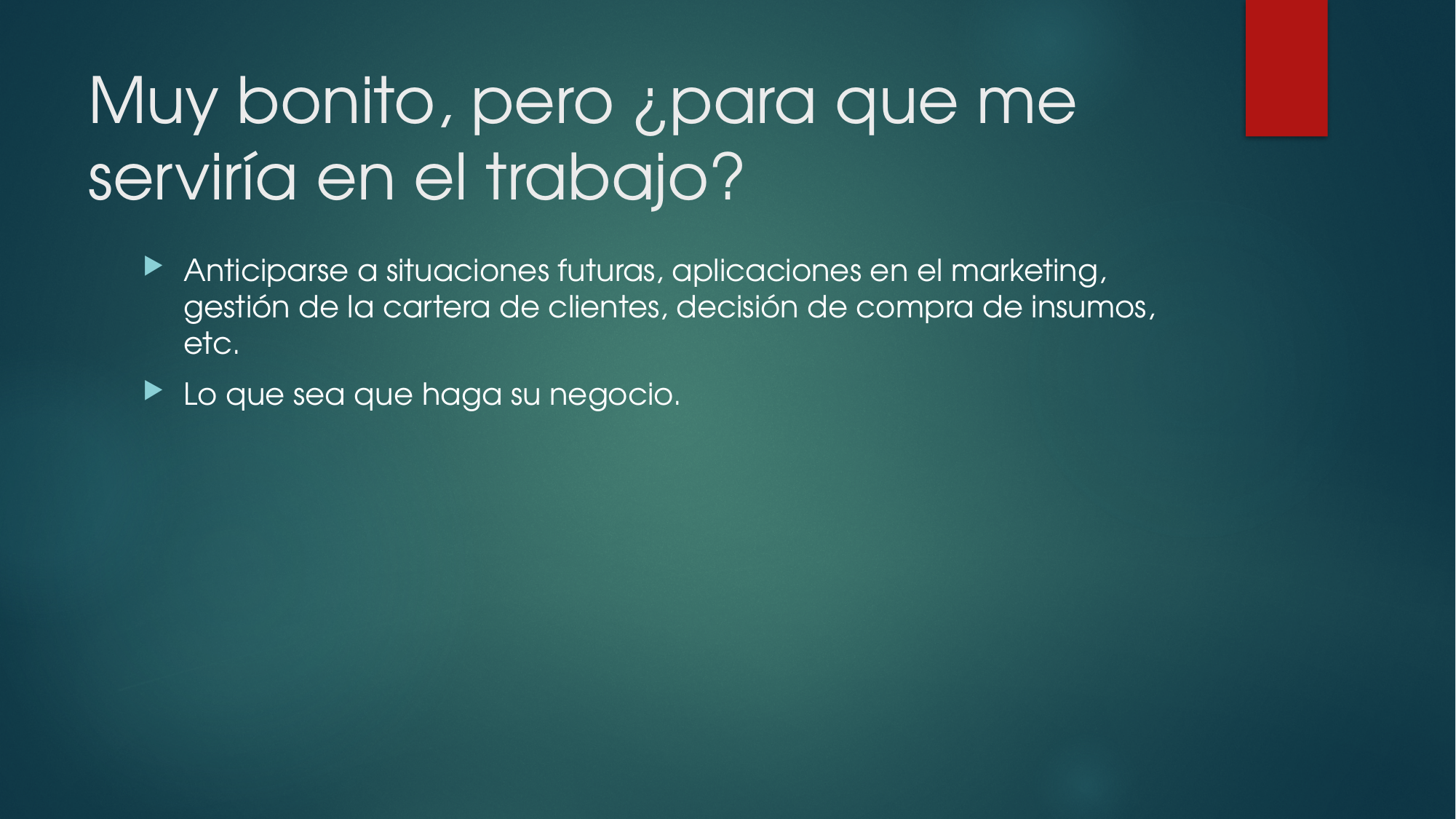

# Muy bonito, pero ¿para que me serviría en el trabajo?
Anticiparse a situaciones futuras, aplicaciones en el marketing, gestión de la cartera de clientes, decisión de compra de insumos, etc.
Lo que sea que haga su negocio.